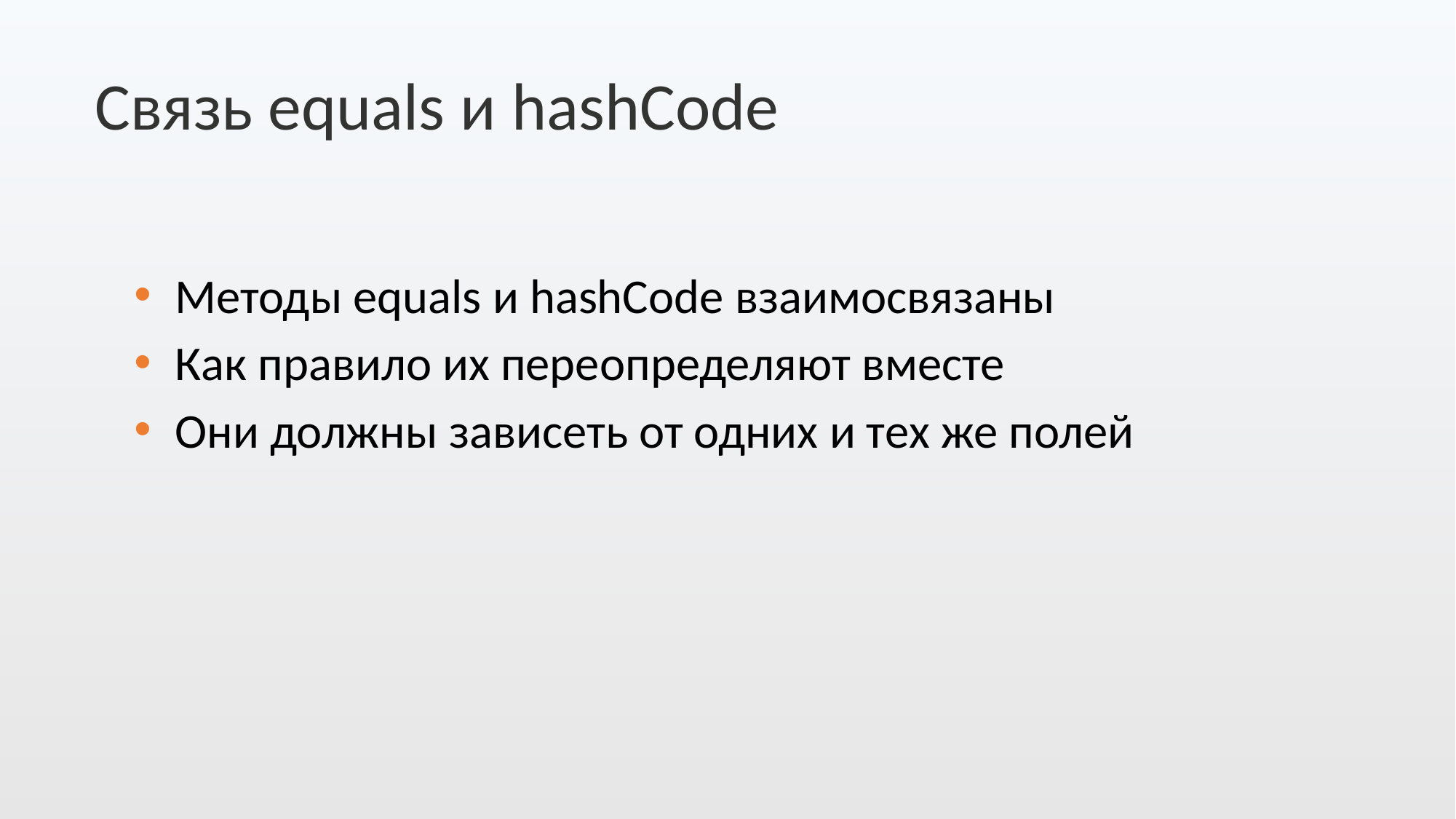

Связь equals и hashCode
Методы equals и hashCode взаимосвязаны
Как правило их переопределяют вместе
Они должны зависеть от одних и тех же полей